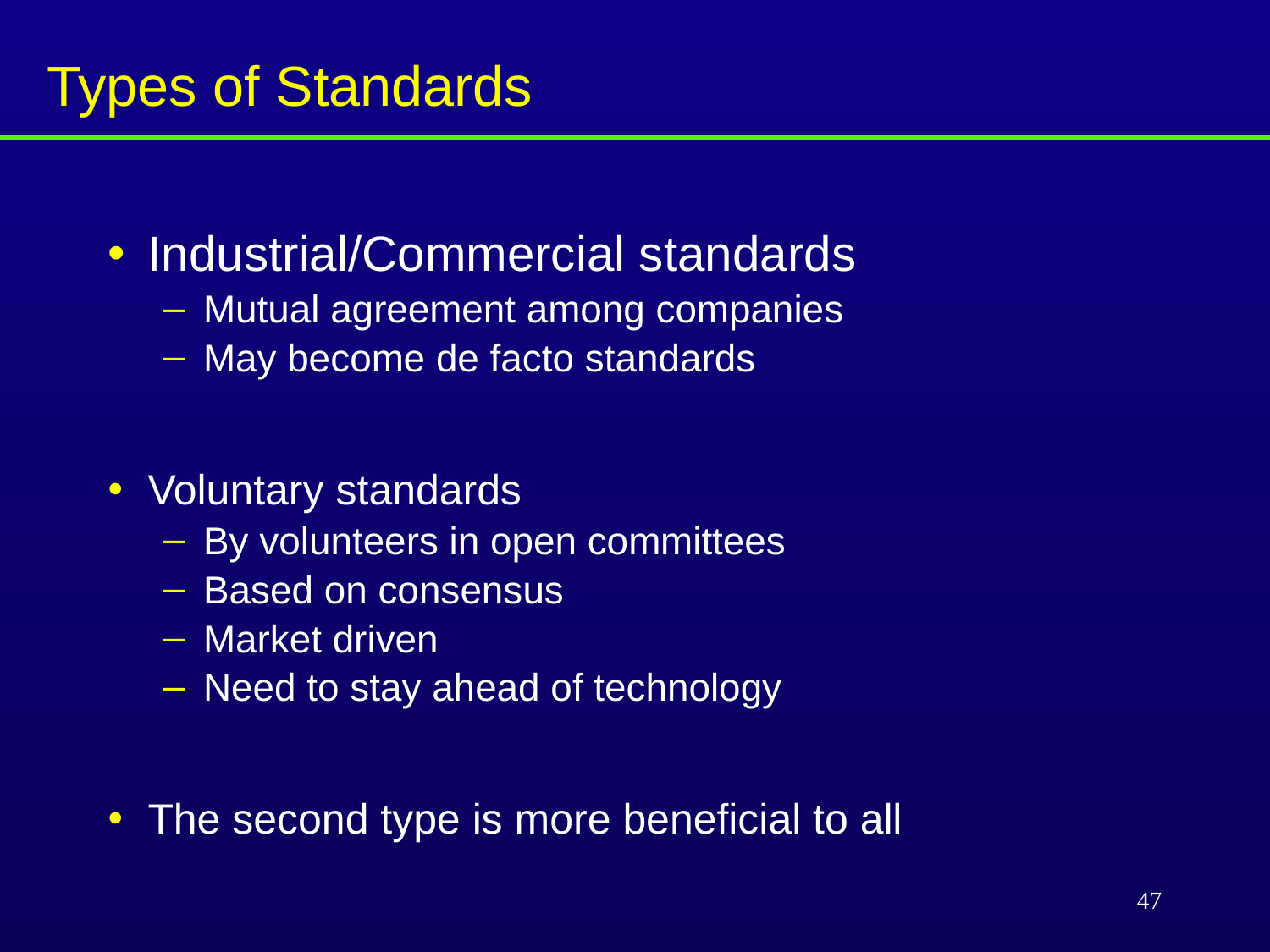

Types of Standards
Industrial/Commercial standards
Mutual agreement among companies
May become de facto standards

Voluntary standards
By volunteers in open committees
Based on consensus
Market driven
Need to stay ahead of technology

The second type is more beneficial to all
47